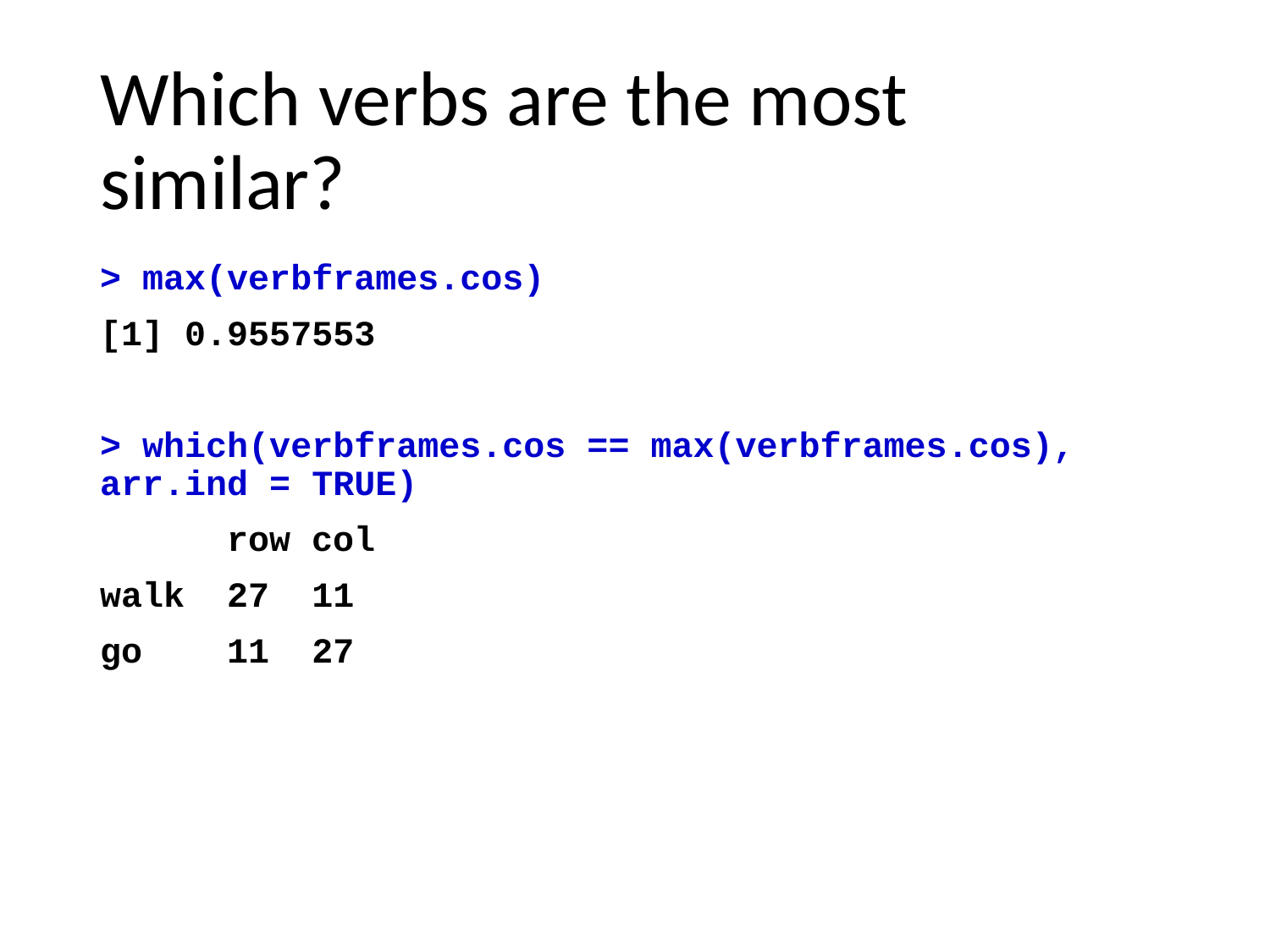

# Which verbs are the most similar?
> max(verbframes.cos)
[1] 0.9557553

> which(verbframes.cos == max(verbframes.cos), arr.ind = TRUE)
	row col
walk  27  11
go    11  27